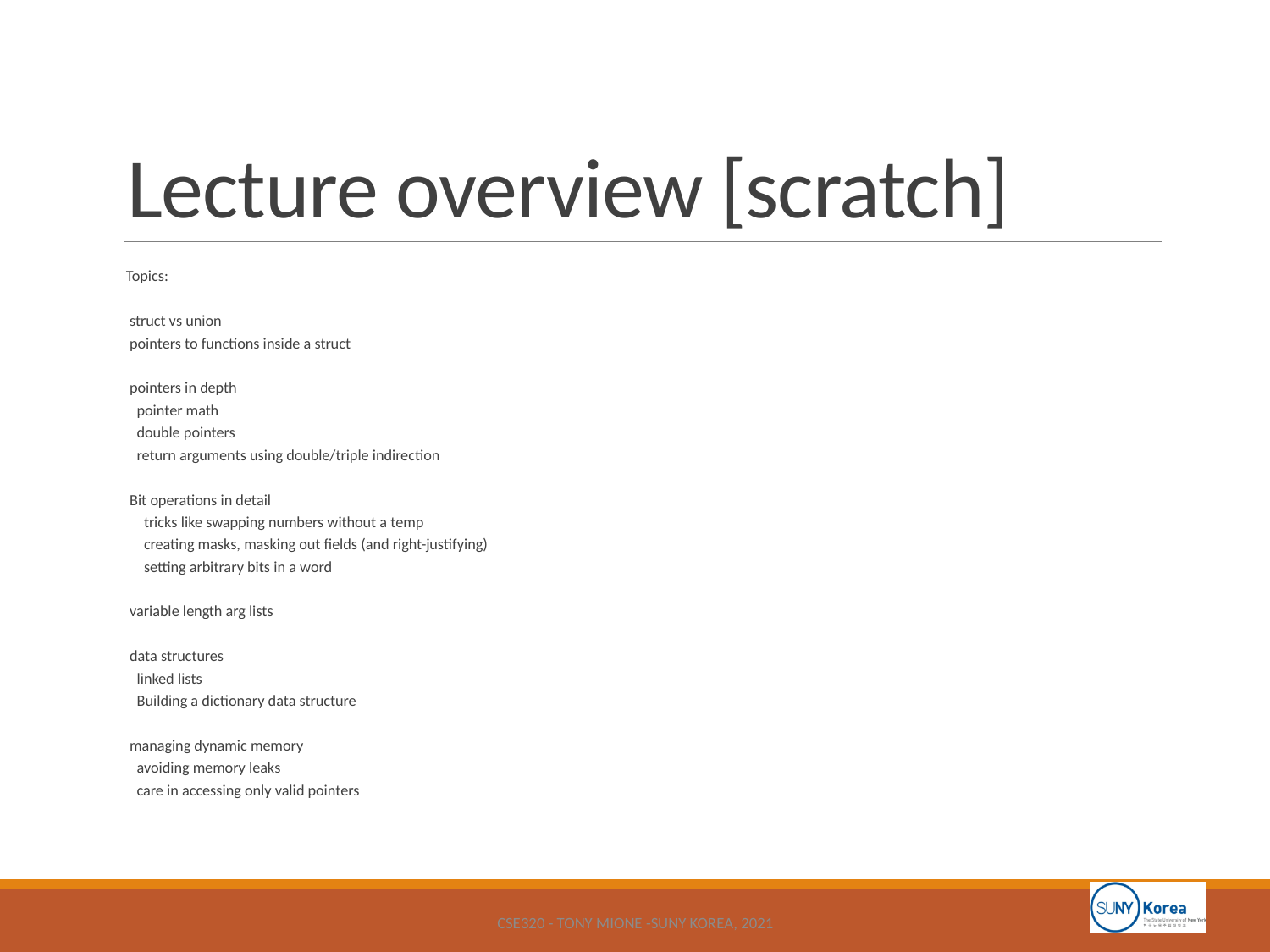

# Lecture overview [scratch]
Topics:

 struct vs union
 pointers to functions inside a struct

 pointers in depth
   pointer math
   double pointers
   return arguments using double/triple indirection

 Bit operations in detail
     tricks like swapping numbers without a temp
     creating masks, masking out fields (and right-justifying)
     setting arbitrary bits in a word

 variable length arg lists

 data structures
   linked lists
   Building a dictionary data structure

 managing dynamic memory
   avoiding memory leaks
   care in accessing only valid pointers
CSE320 - Tony Mione -SUNY Korea, 2021